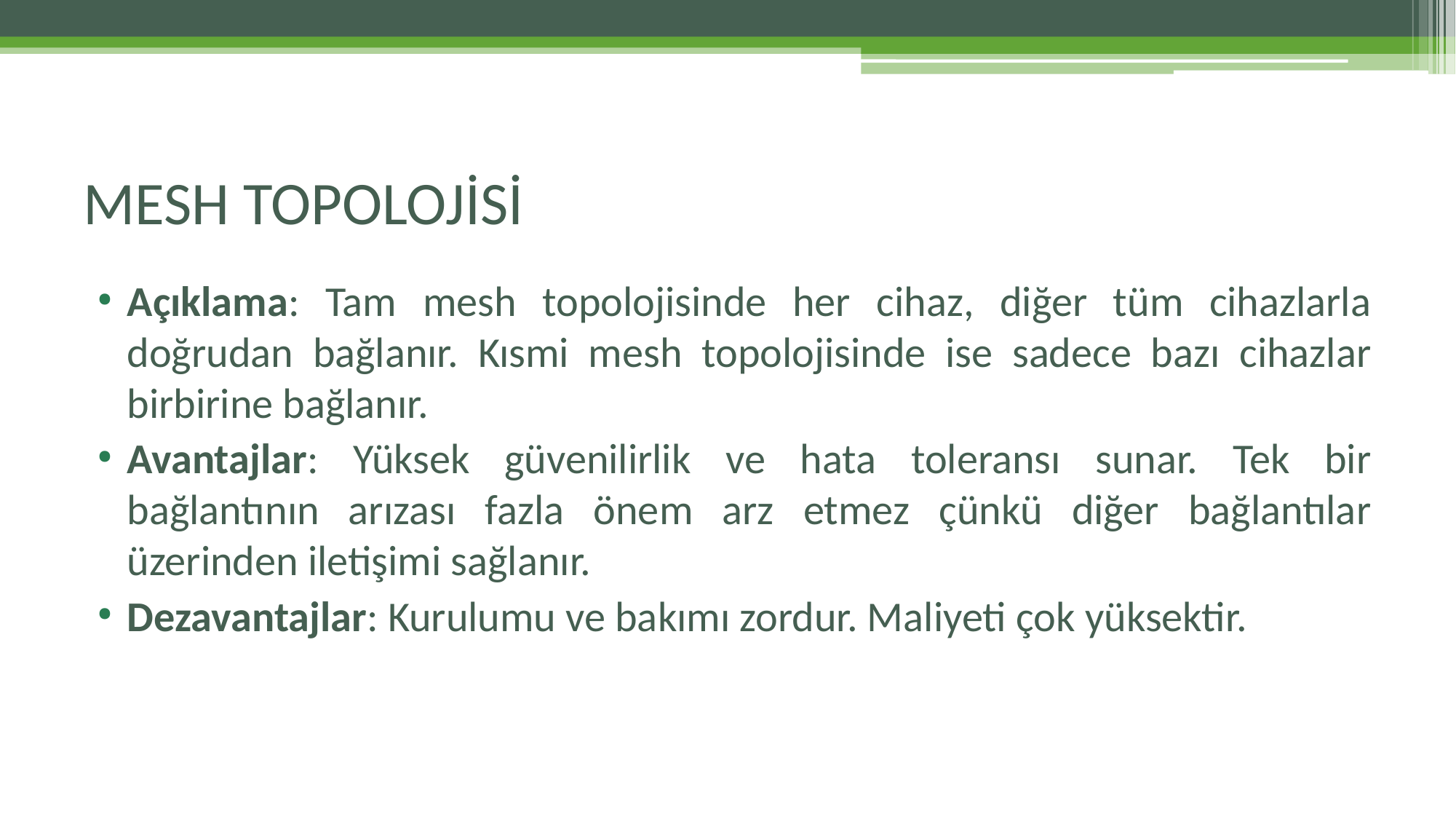

# MESH TOPOLOJİSİ
Açıklama: Tam mesh topolojisinde her cihaz, diğer tüm cihazlarla doğrudan bağlanır. Kısmi mesh topolojisinde ise sadece bazı cihazlar birbirine bağlanır.
Avantajlar: Yüksek güvenilirlik ve hata toleransı sunar. Tek bir bağlantının arızası fazla önem arz etmez çünkü diğer bağlantılar üzerinden iletişimi sağlanır.
Dezavantajlar: Kurulumu ve bakımı zordur. Maliyeti çok yüksektir.